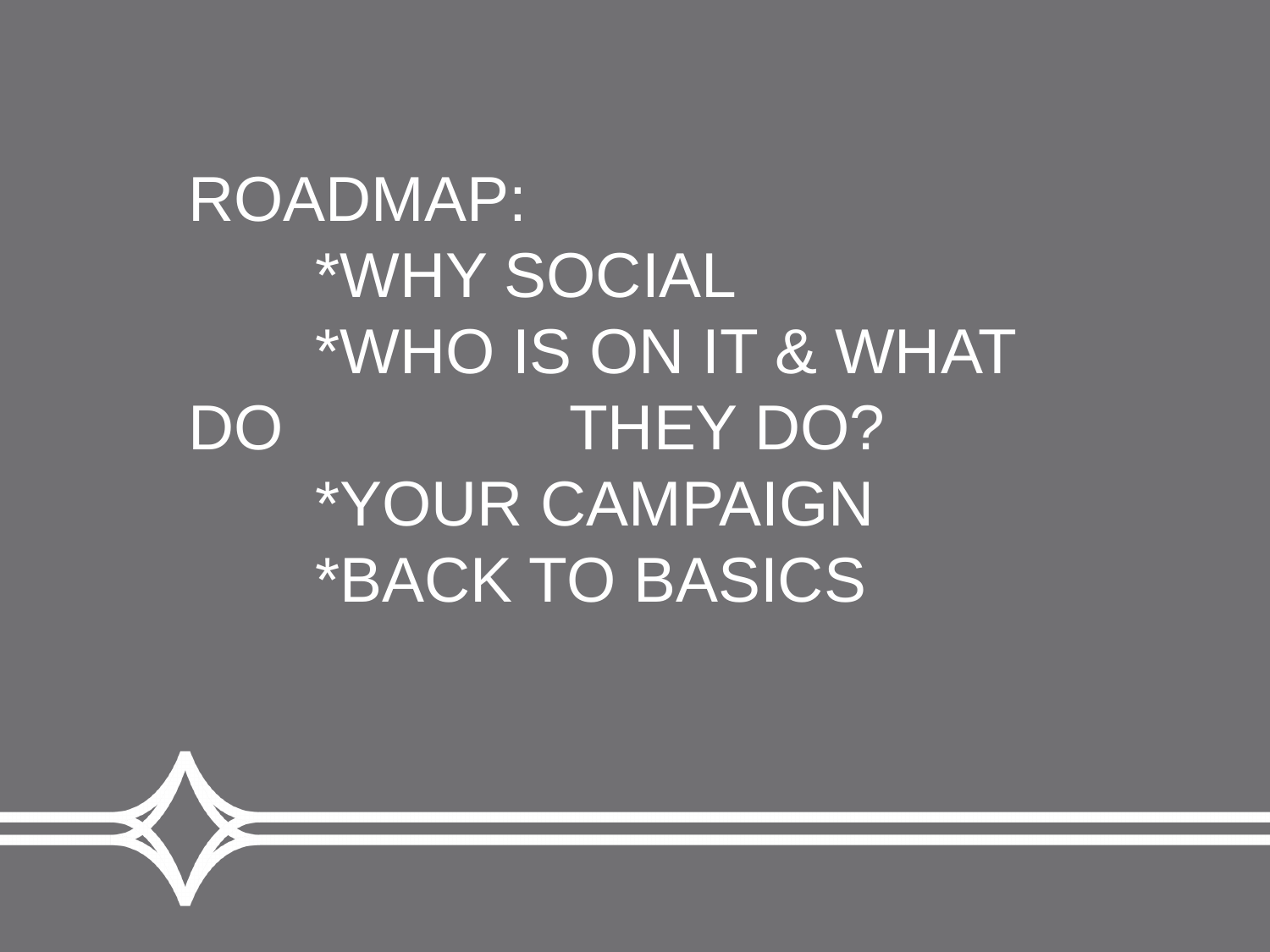

# ROADMAP: *WHY SOCIAL *WHO IS ON IT & WHAT DO 			THEY DO? *YOUR CAMPAIGN *BACK TO BASICS